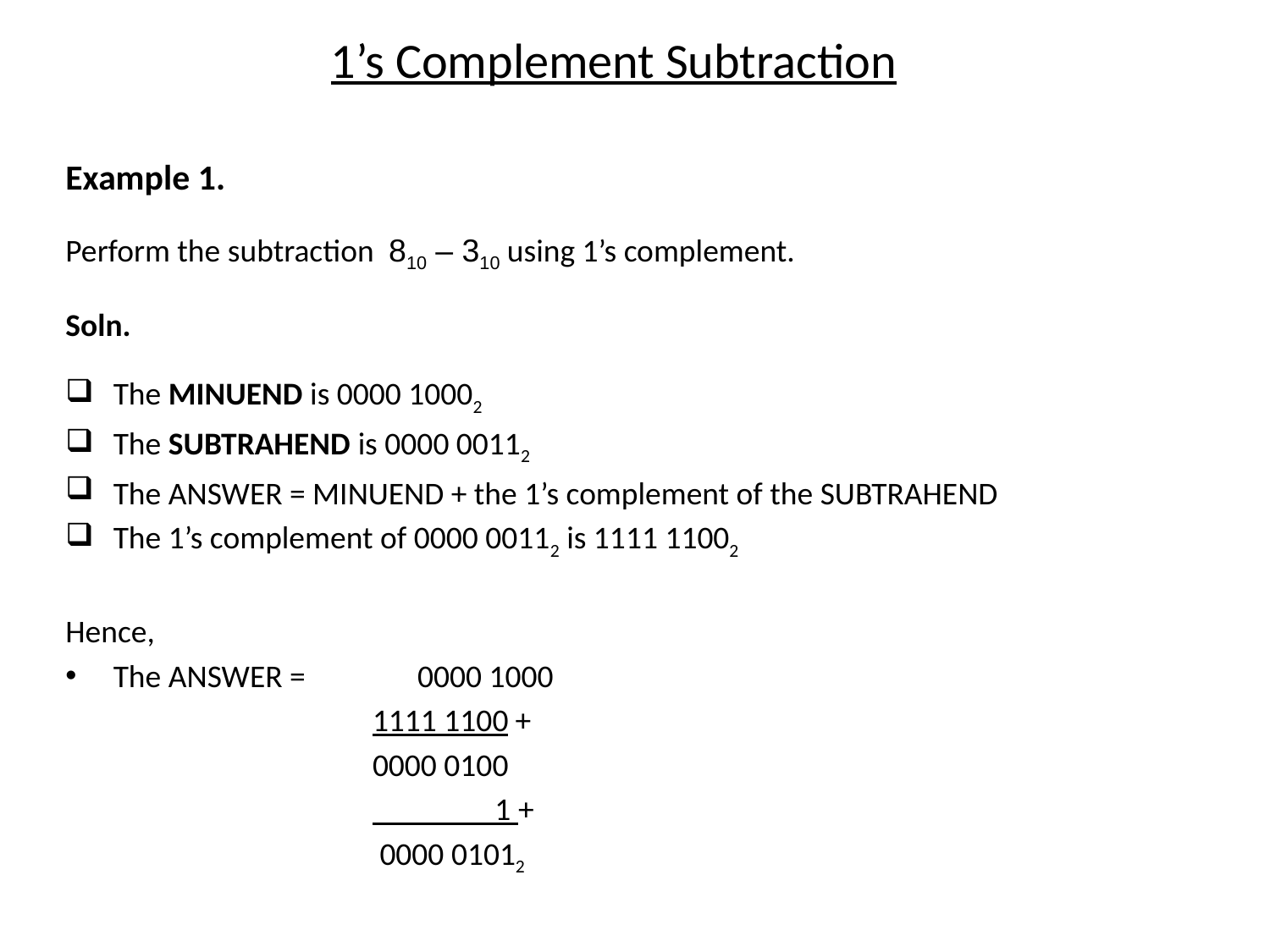

# 1’s Complement Subtraction
Example 1.

Perform the subtraction  810 – 310 using 1’s complement.

Soln.

The MINUEND is 0000 10002
The SUBTRAHEND is 0000 00112
The ANSWER = MINUEND + the 1’s complement of the SUBTRAHEND
The 1’s complement of 0000 00112 is 1111 11002

Hence,
The ANSWER =	       0000 1000
                         1111 1100 +
                         0000 0100
                                          1 +
                          0000 01012